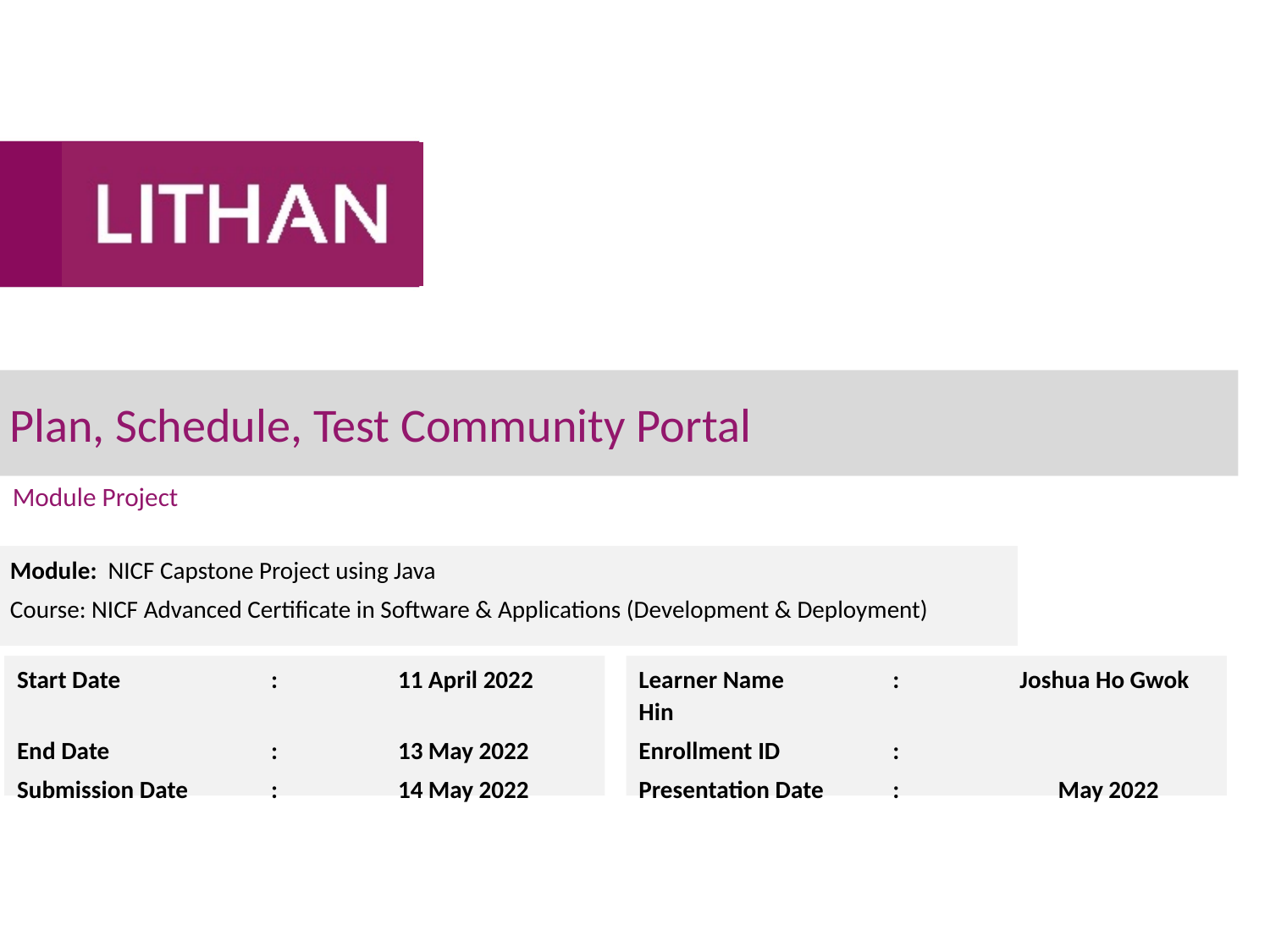

# Plan, Schedule, Test Community Portal
Module Project
Module:  NICF Capstone Project using Java
Course: NICF Advanced Certificate in Software & Applications (Development & Deployment)
Start Date		:	11 April 2022
End Date		:	13 May 2022
Submission Date	:	14 May 2022

Learner Name	: 	Joshua Ho Gwok Hin
Enrollment ID	:
Presentation Date	:	       May 2022